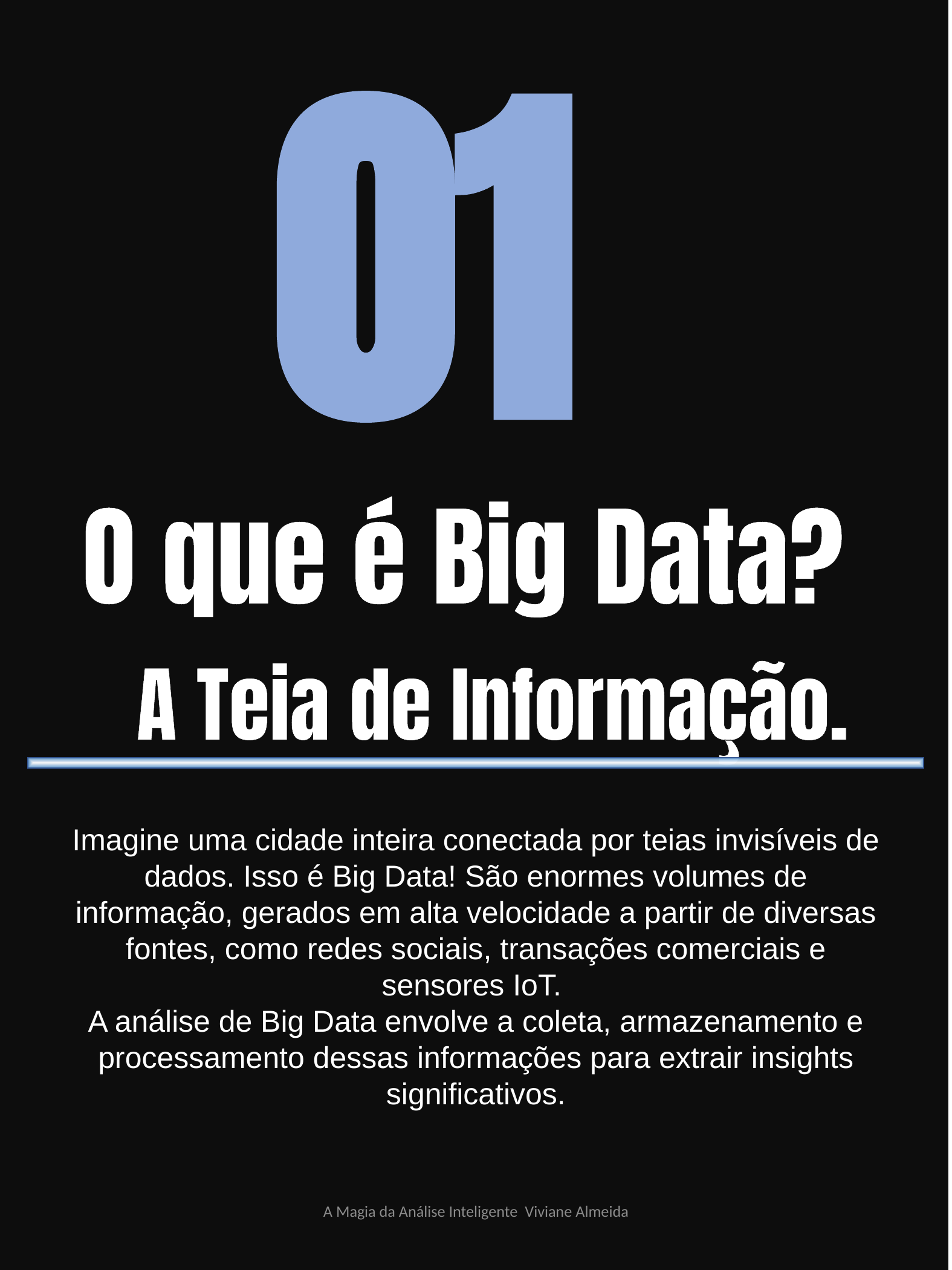

01
O que é Big Data?

A Teia de Informação.

Imagine uma cidade inteira conectada por teias invisíveis de dados. Isso é Big Data! São enormes volumes de informação, gerados em alta velocidade a partir de diversas fontes, como redes sociais, transações comerciais e sensores IoT.
A análise de Big Data envolve a coleta, armazenamento e processamento dessas informações para extrair insights significativos.
A Magia da Análise Inteligente  Viviane Almeida
3